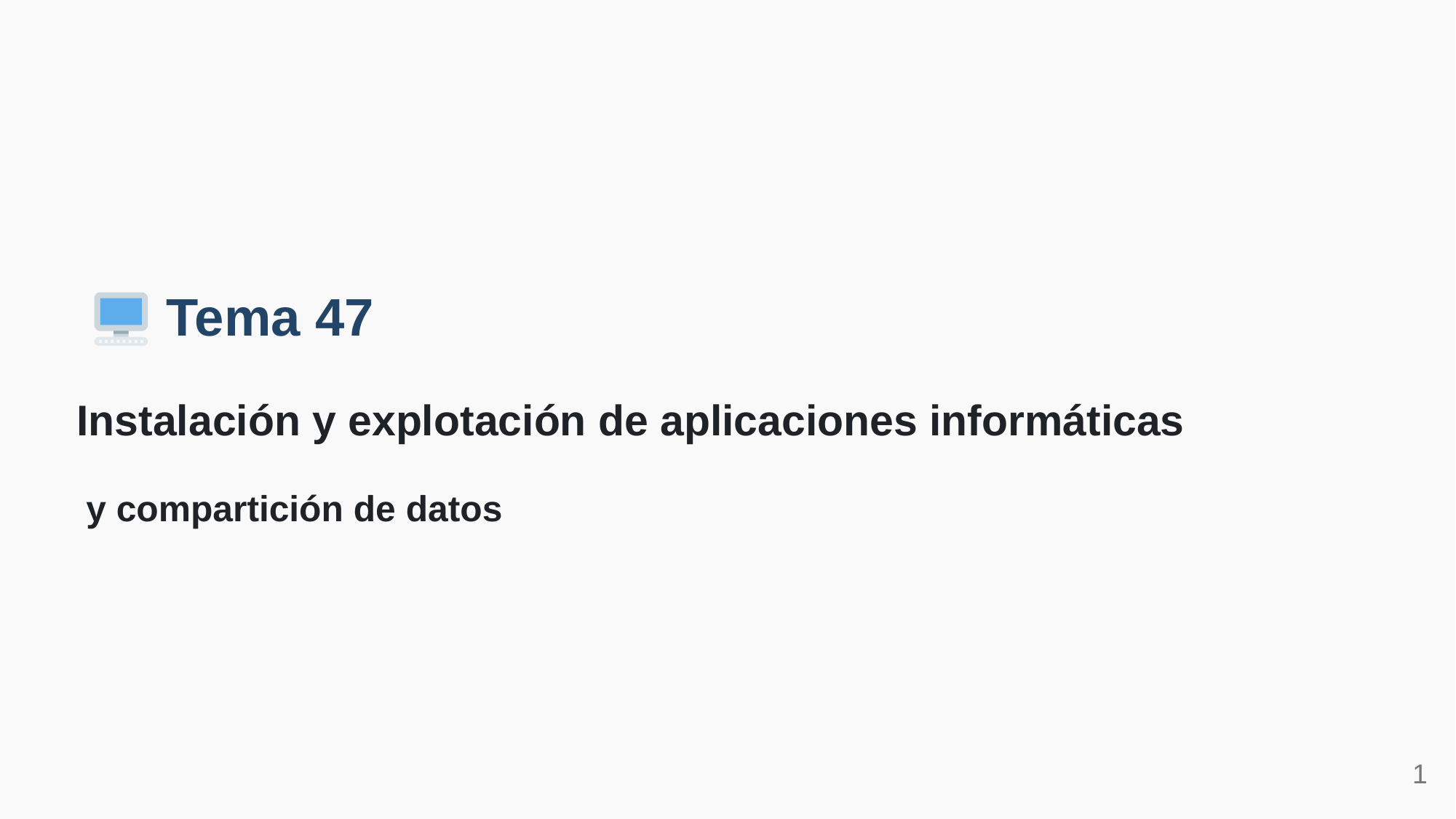

Tema 47

Instalación y explotación de aplicaciones informáticas
y compartición de datos
1